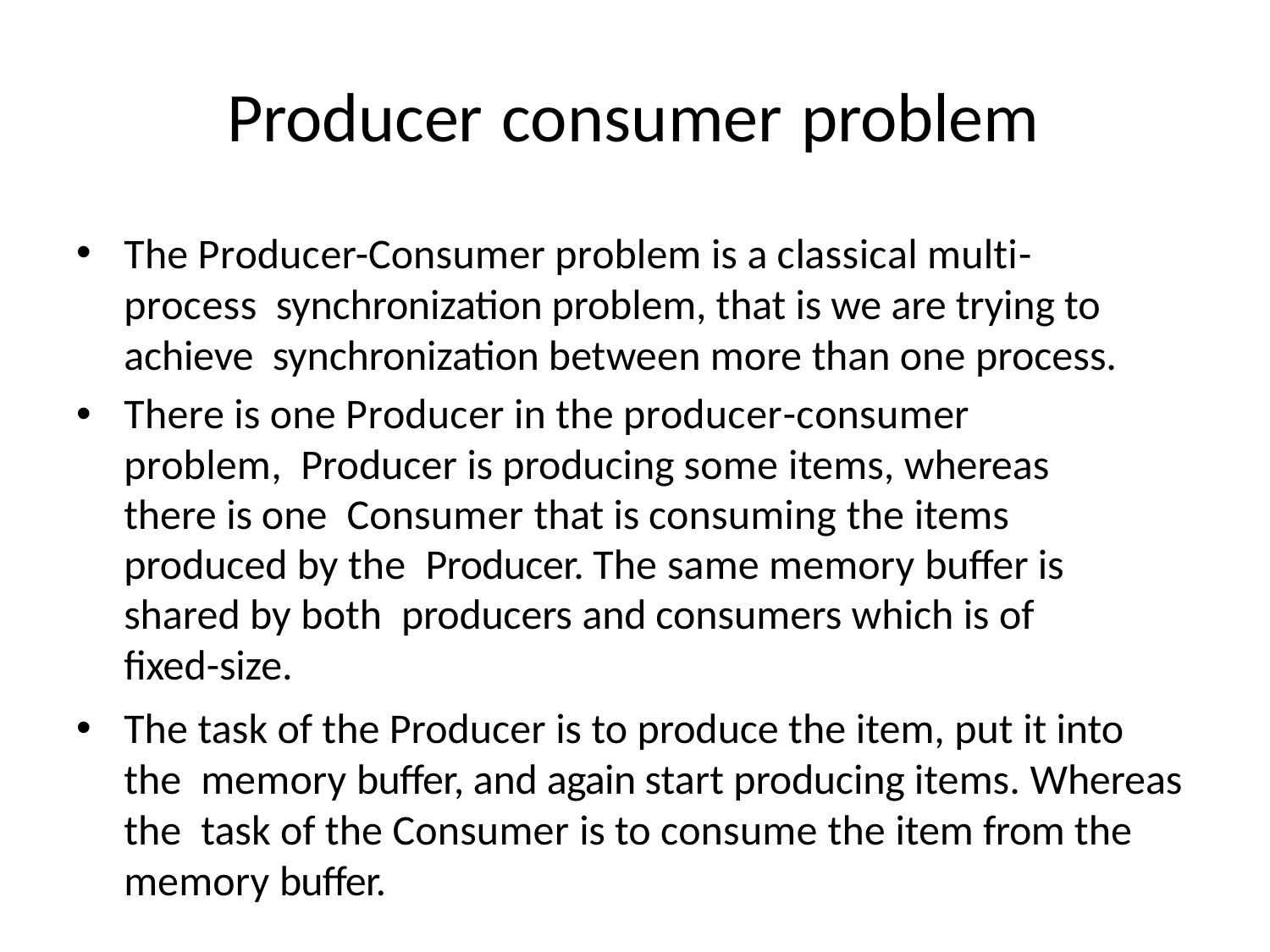

# Producer consumer problem
The Producer-Consumer problem is a classical multi-process  synchronization problem, that is we are trying to achieve  synchronization between more than one process.
There is one Producer in the producer-consumer problem,  Producer is producing some items, whereas there is one  Consumer that is consuming the items produced by the  Producer. The same memory buffer is shared by both  producers and consumers which is of fixed-size.
The task of the Producer is to produce the item, put it into the  memory buffer, and again start producing items. Whereas the  task of the Consumer is to consume the item from the  memory buffer.